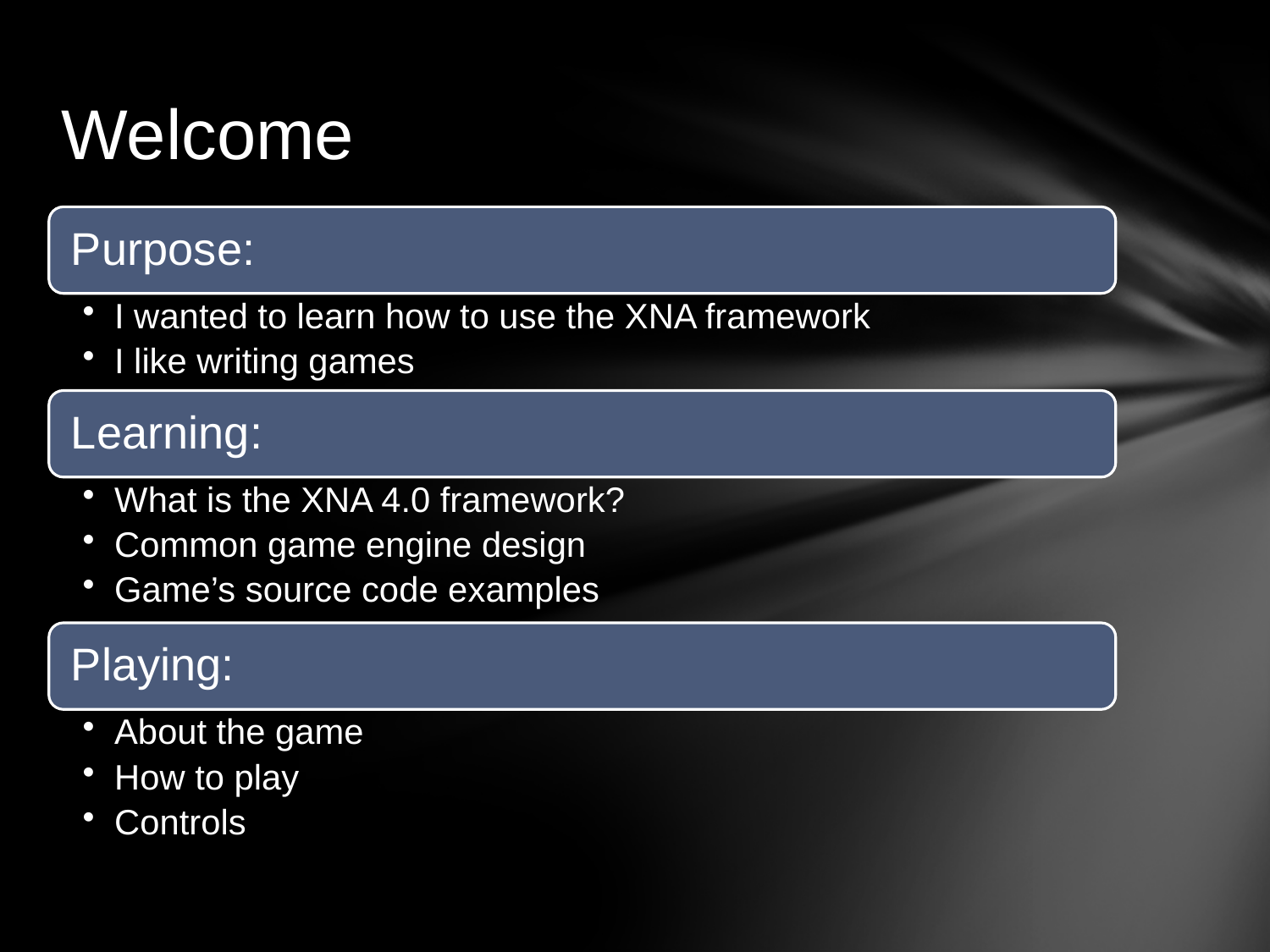

# Welcome
Purpose:
I wanted to learn how to use the XNA framework
I like writing games
Learning:
What is the XNA 4.0 framework?
Common game engine design
Game’s source code examples
Playing:
About the game
How to play
Controls